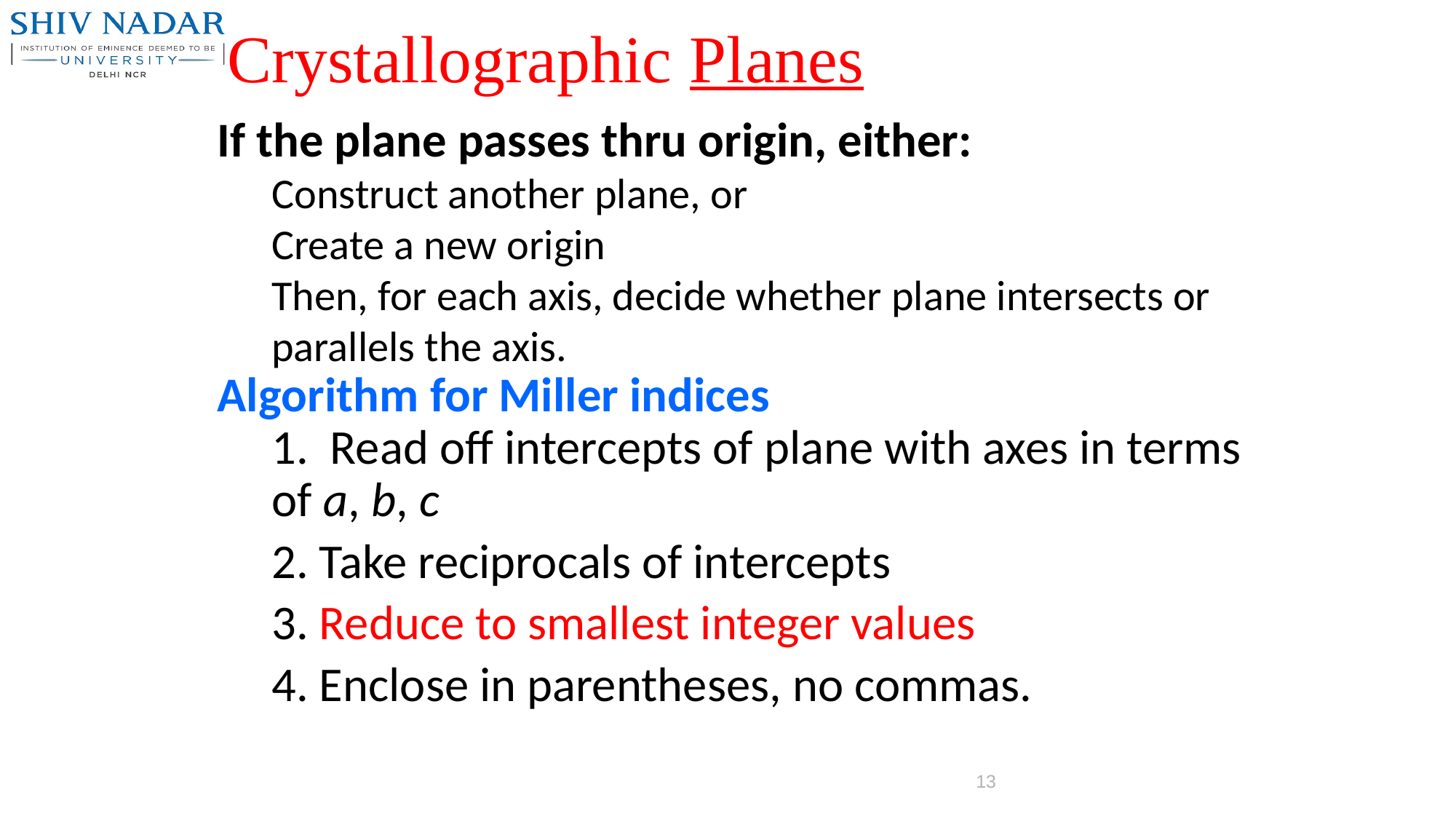

# Crystallographic Planes
If the plane passes thru origin, either:
Construct another plane, or
Create a new origin
Then, for each axis, decide whether plane intersects or parallels the axis.
Algorithm for Miller indices
1.  Read off intercepts of plane with axes in terms of a, b, c
2. Take reciprocals of intercepts
3. Reduce to smallest integer values
4. Enclose in parentheses, no commas.

13